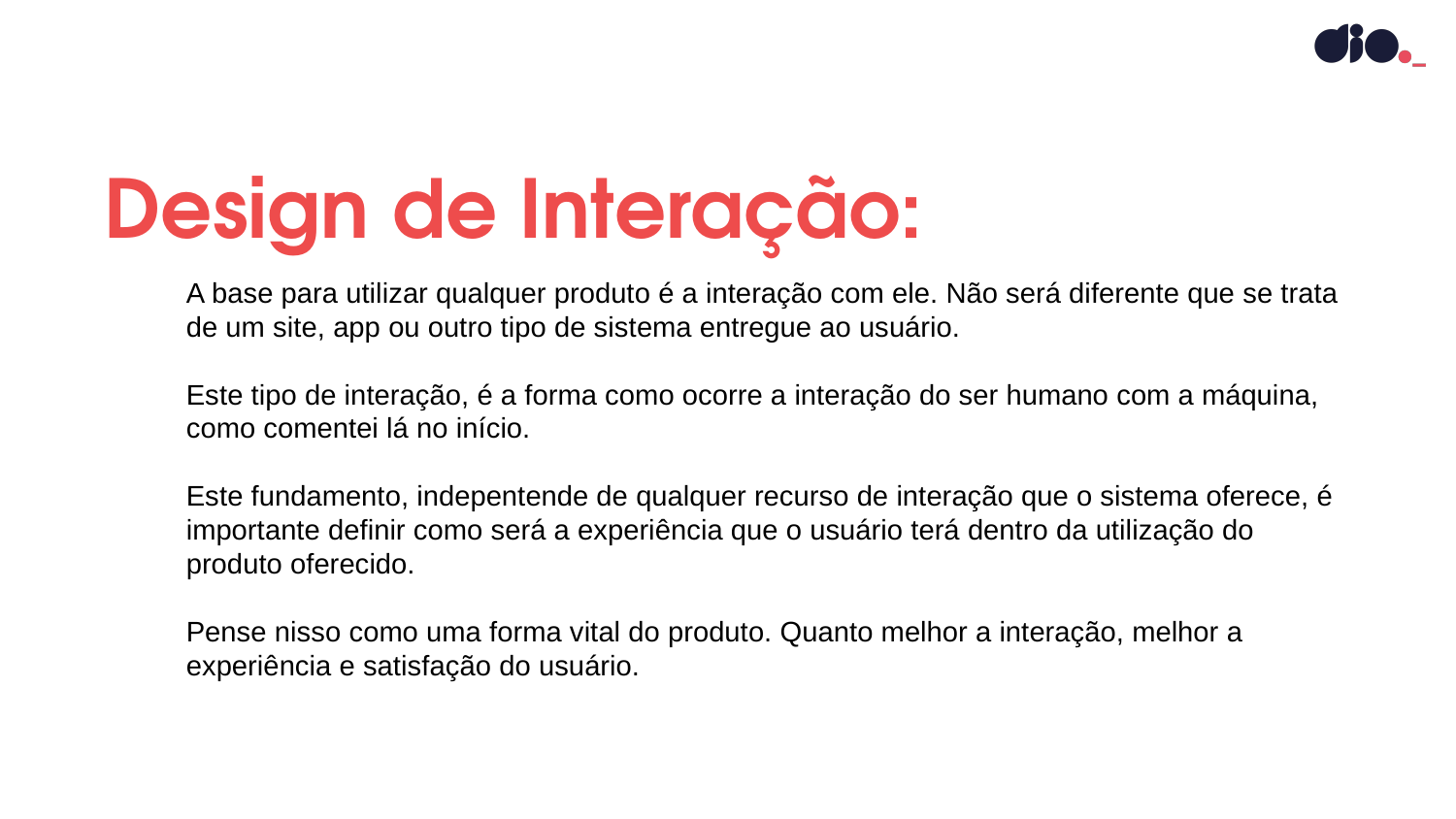

Design de Interação:
A base para utilizar qualquer produto é a interação com ele. Não será diferente que se trata de um site, app ou outro tipo de sistema entregue ao usuário.

Este tipo de interação, é a forma como ocorre a interação do ser humano com a máquina, como comentei lá no início.

Este fundamento, indepentende de qualquer recurso de interação que o sistema oferece, é importante definir como será a experiência que o usuário terá dentro da utilização do produto oferecido.

Pense nisso como uma forma vital do produto. Quanto melhor a interação, melhor a experiência e satisfação do usuário.